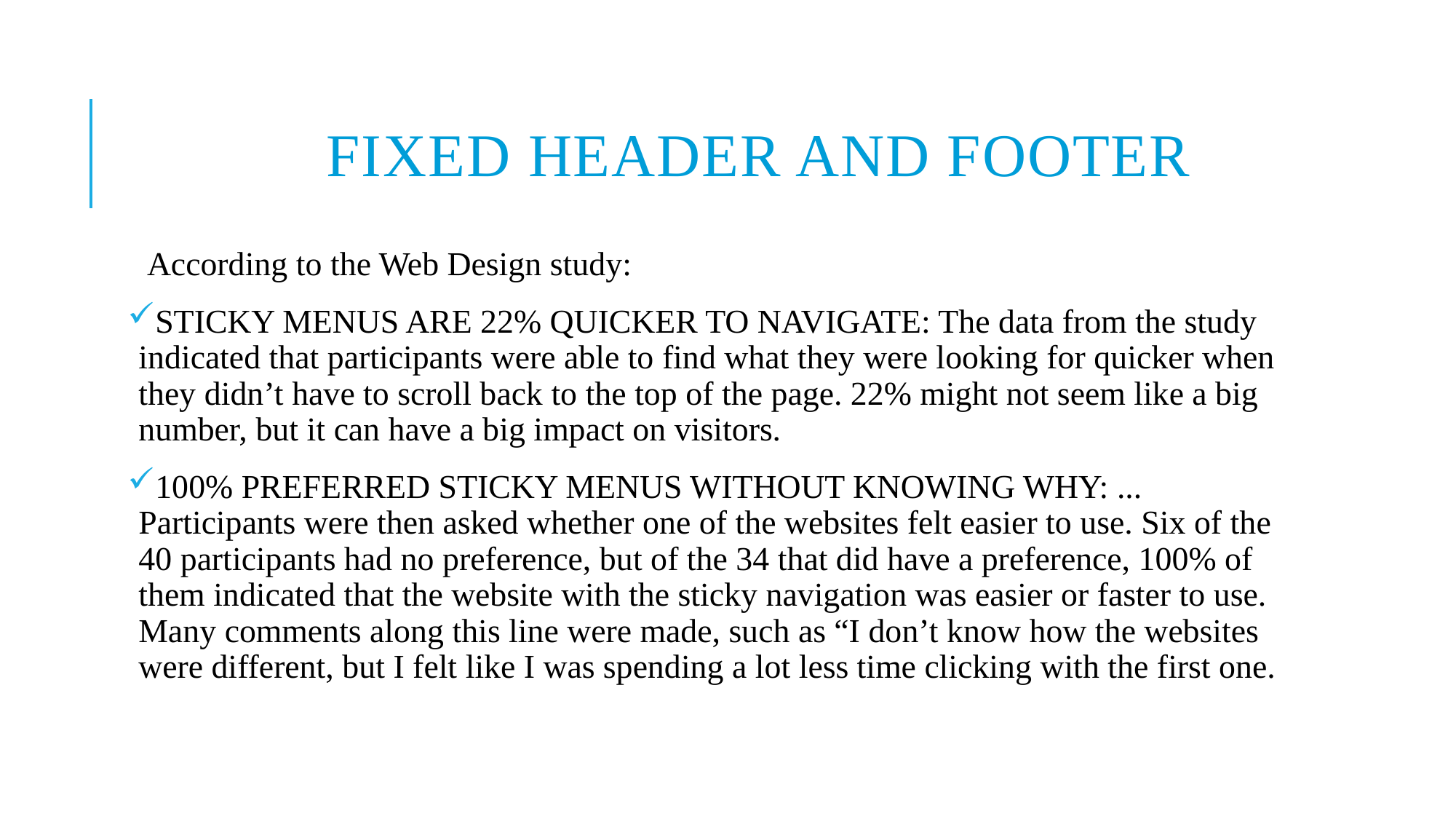

# FIXED HEADER AND FOOTER
 According to the Web Design study:
STICKY MENUS ARE 22% QUICKER TO NAVIGATE: The data from the study indicated that participants were able to find what they were looking for quicker when they didn’t have to scroll back to the top of the page. 22% might not seem like a big number, but it can have a big impact on visitors.
100% PREFERRED STICKY MENUS WITHOUT KNOWING WHY: ... Participants were then asked whether one of the websites felt easier to use. Six of the 40 participants had no preference, but of the 34 that did have a preference, 100% of them indicated that the website with the sticky navigation was easier or faster to use. Many comments along this line were made, such as “I don’t know how the websites were different, but I felt like I was spending a lot less time clicking with the first one.